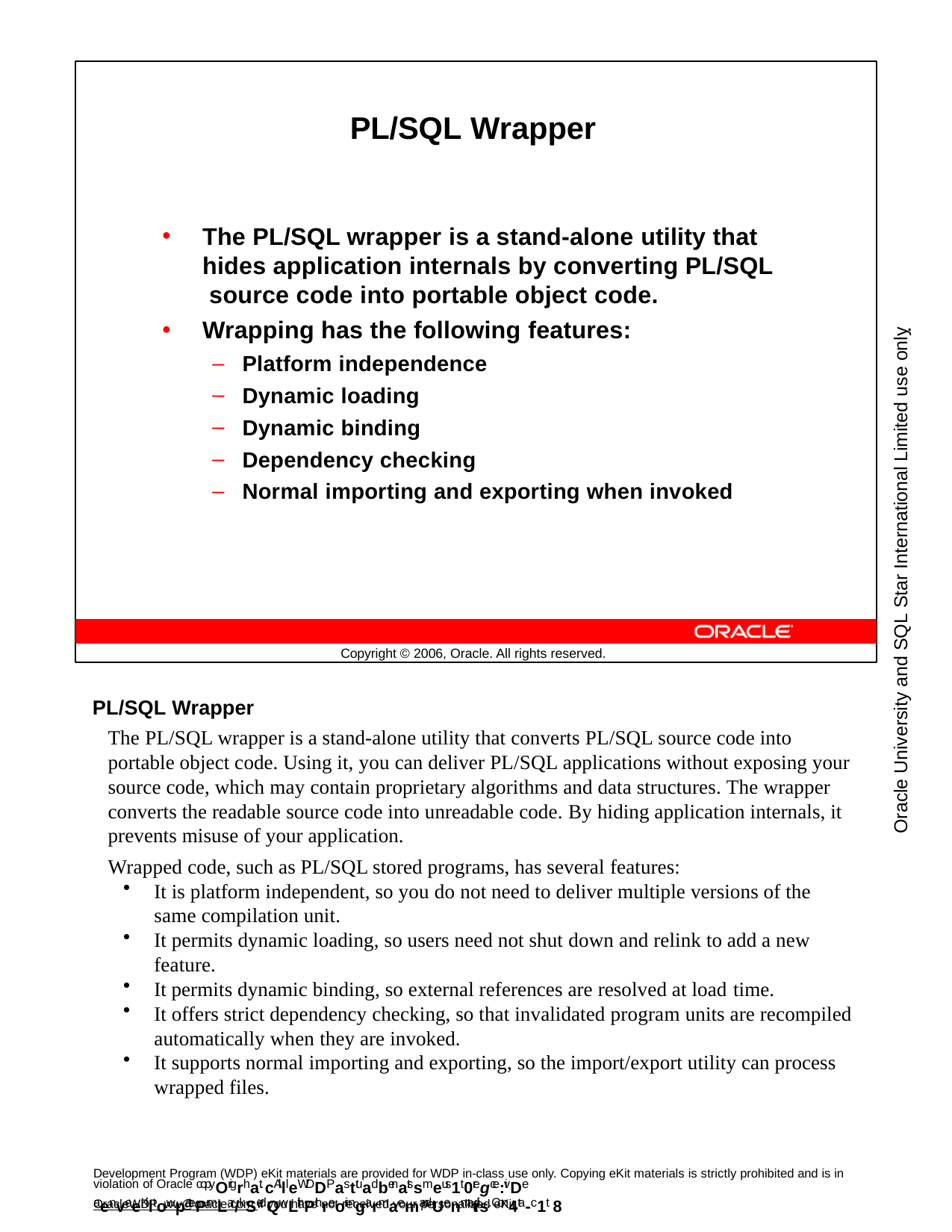

PL/SQL Wrapper
The PL/SQL wrapper is a stand-alone utility that  hides application internals by converting PL/SQL  source code into portable object code.
Wrapping has the following features:
Platform independence
Dynamic loading
Dynamic binding
Dependency checking
Normal importing and exporting when invoked
Oracle University and SQL Star International Limited use onlyฺ
Copyright © 2006, Oracle. All rights reserved.
PL/SQL Wrapper
The PL/SQL wrapper is a stand-alone utility that converts PL/SQL source code into  portable object code. Using it, you can deliver PL/SQL applications without exposing your  source code, which may contain proprietary algorithms and data structures. The wrapper  converts the readable source code into unreadable code. By hiding application internals, it  prevents misuse of your application.
Wrapped code, such as PL/SQL stored programs, has several features:
It is platform independent, so you do not need to deliver multiple versions of the  same compilation unit.
It permits dynamic loading, so users need not shut down and relink to add a new  feature.
It permits dynamic binding, so external references are resolved at load time.
It offers strict dependency checking, so that invalidated program units are recompiled  automatically when they are invoked.
It supports normal importing and exporting, so the import/export utility can process  wrapped files.
Development Program (WDP) eKit materials are provided for WDP in-class use only. Copying eKit materials is strictly prohibited and is in
violation of Oracle copyOrigrhat. cAllleWDDPasttuadbenatssmeus1t 0regce:ivDe aenveeKiltowpatePrmLar/kSedQwLithPthreoir ngarmaemandUenmaitils. Con4ta-c1t 8
OracleWDP_ww@oracle.com if you have not received your personalized eKit.